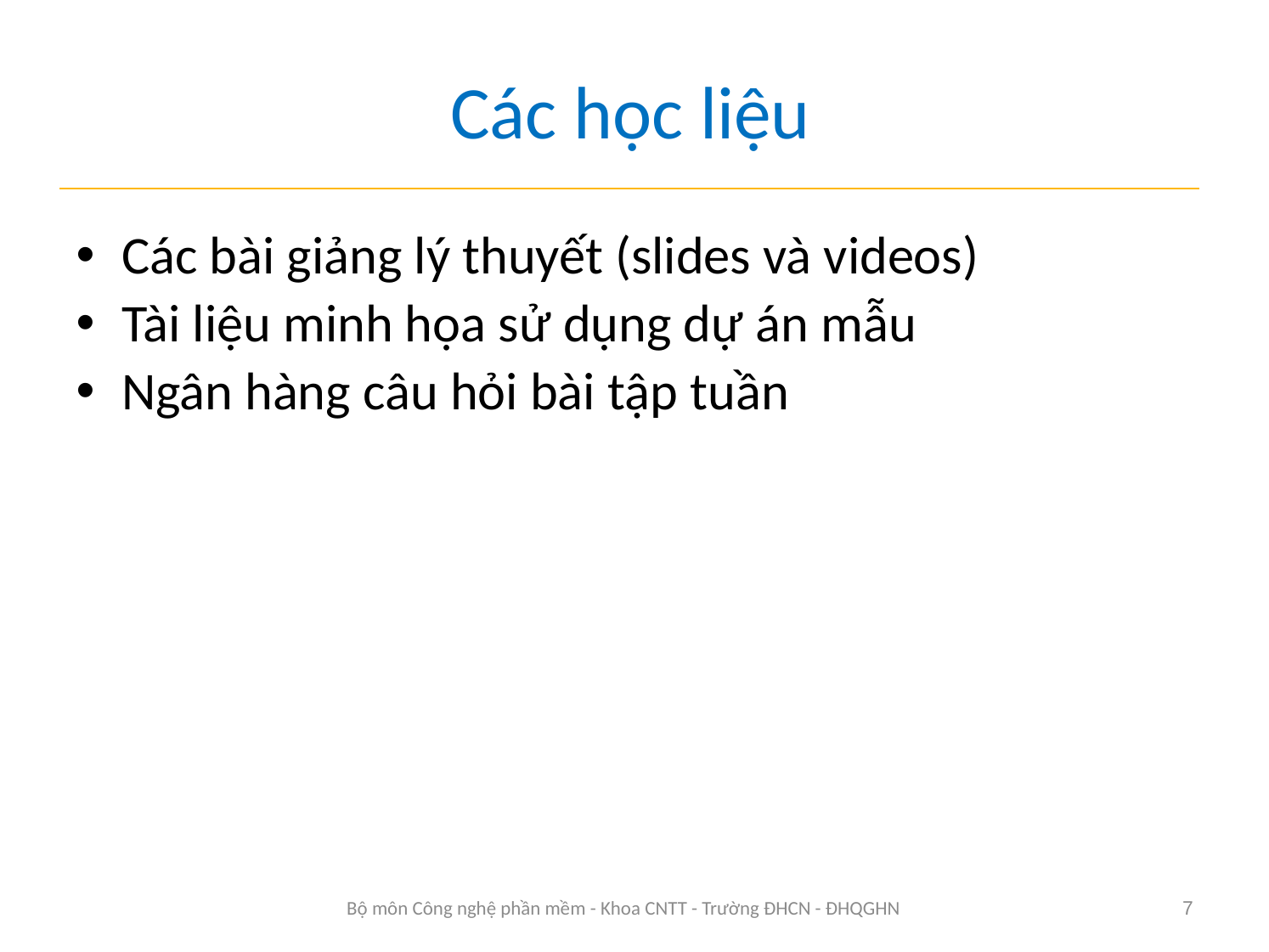

# Các học liệu
Các bài giảng lý thuyết (slides và videos)
Tài liệu minh họa sử dụng dự án mẫu
Ngân hàng câu hỏi bài tập tuần
Bộ môn Công nghệ phần mềm - Khoa CNTT - Trường ĐHCN - ĐHQGHN
7